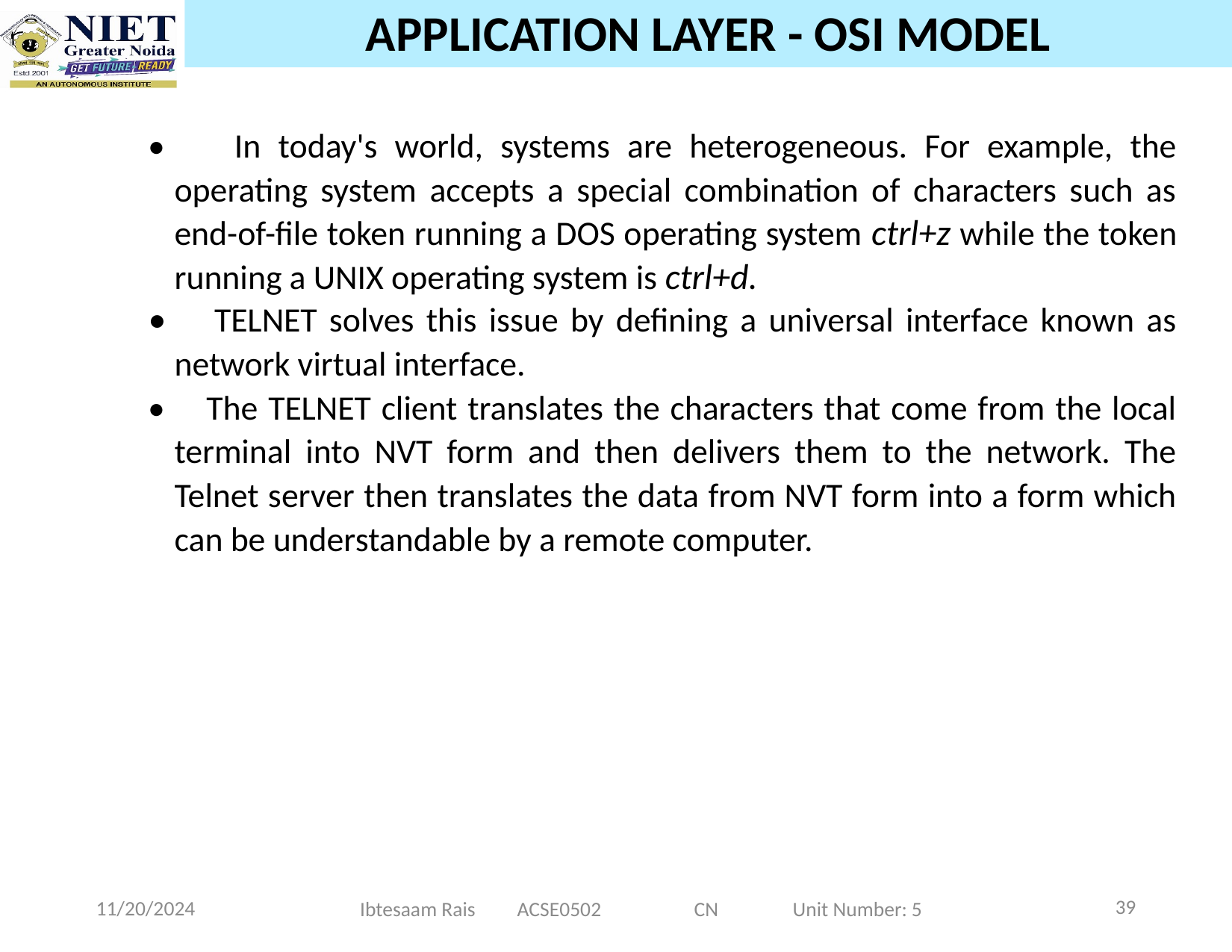

# APPLICATION LAYER - OSI MODEL
•    In today's world, systems are heterogeneous. For example, the operating system accepts a special combination of characters such as end-of-file token running a DOS operating system ctrl+z while the token running a UNIX operating system is ctrl+d.
•    TELNET solves this issue by defining a universal interface known as network virtual interface.
•    The TELNET client translates the characters that come from the local terminal into NVT form and then delivers them to the network. The Telnet server then translates the data from NVT form into a form which can be understandable by a remote computer.
39
11/20/2024
Ibtesaam Rais         ACSE0502                    CN                Unit Number: 5